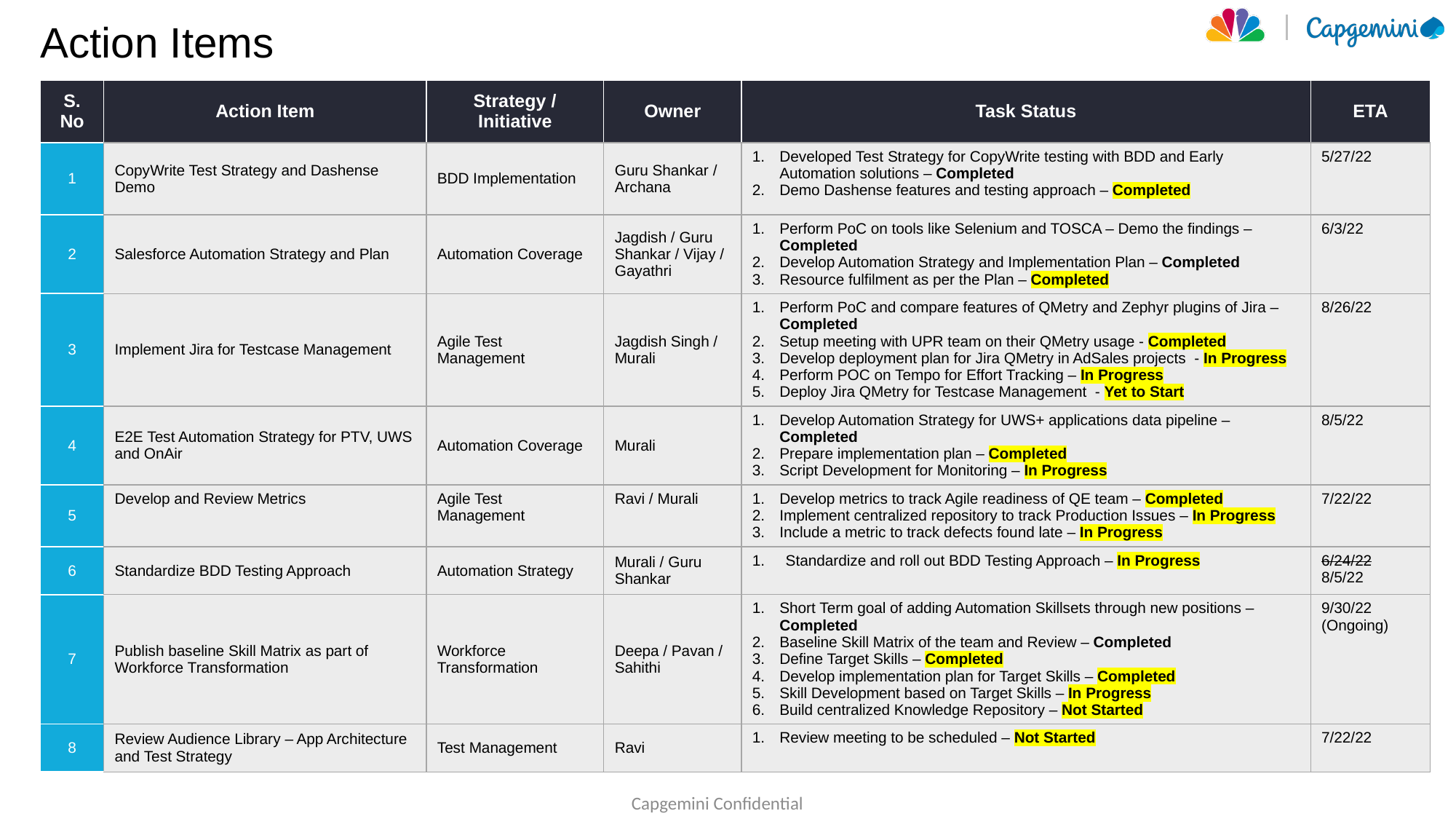

Action Items
| S. No | Action Item | Strategy / Initiative | Owner | Task Status | ETA |
| --- | --- | --- | --- | --- | --- |
| 1 | CopyWrite Test Strategy and Dashense Demo | BDD Implementation | Guru Shankar / Archana | Developed Test Strategy for CopyWrite testing with BDD and Early Automation solutions – Completed Demo Dashense features and testing approach – Completed | 5/27/22 |
| 2 | Salesforce Automation Strategy and Plan | Automation Coverage | Jagdish / Guru Shankar / Vijay / Gayathri | Perform PoC on tools like Selenium and TOSCA – Demo the findings – Completed Develop Automation Strategy and Implementation Plan – Completed Resource fulfilment as per the Plan – Completed | 6/3/22 |
| 3 | Implement Jira for Testcase Management | Agile Test Management | Jagdish Singh / Murali | Perform PoC and compare features of QMetry and Zephyr plugins of Jira – Completed Setup meeting with UPR team on their QMetry usage - Completed Develop deployment plan for Jira QMetry in AdSales projects - In Progress Perform POC on Tempo for Effort Tracking – In Progress Deploy Jira QMetry for Testcase Management - Yet to Start | 8/26/22 |
| 4 | E2E Test Automation Strategy for PTV, UWS and OnAir | Automation Coverage | Murali | Develop Automation Strategy for UWS+ applications data pipeline – Completed Prepare implementation plan – Completed Script Development for Monitoring – In Progress | 8/5/22 |
| 5 | Develop and Review Metrics | Agile Test Management | Ravi / Murali | Develop metrics to track Agile readiness of QE team – Completed Implement centralized repository to track Production Issues – In Progress Include a metric to track defects found late – In Progress | 7/22/22 |
| 6 | Standardize BDD Testing Approach | Automation Strategy | Murali / Guru Shankar | 1. Standardize and roll out BDD Testing Approach – In Progress | 6/24/22 8/5/22 |
| 7 | Publish baseline Skill Matrix as part of Workforce Transformation | Workforce Transformation | Deepa / Pavan / Sahithi | Short Term goal of adding Automation Skillsets through new positions – Completed Baseline Skill Matrix of the team and Review – Completed Define Target Skills – Completed Develop implementation plan for Target Skills – Completed Skill Development based on Target Skills – In Progress Build centralized Knowledge Repository – Not Started | 9/30/22 (Ongoing) |
| 8 | Review Audience Library – App Architecture and Test Strategy | Test Management | Ravi | Review meeting to be scheduled – Not Started | 7/22/22 |
Capgemini Confidential